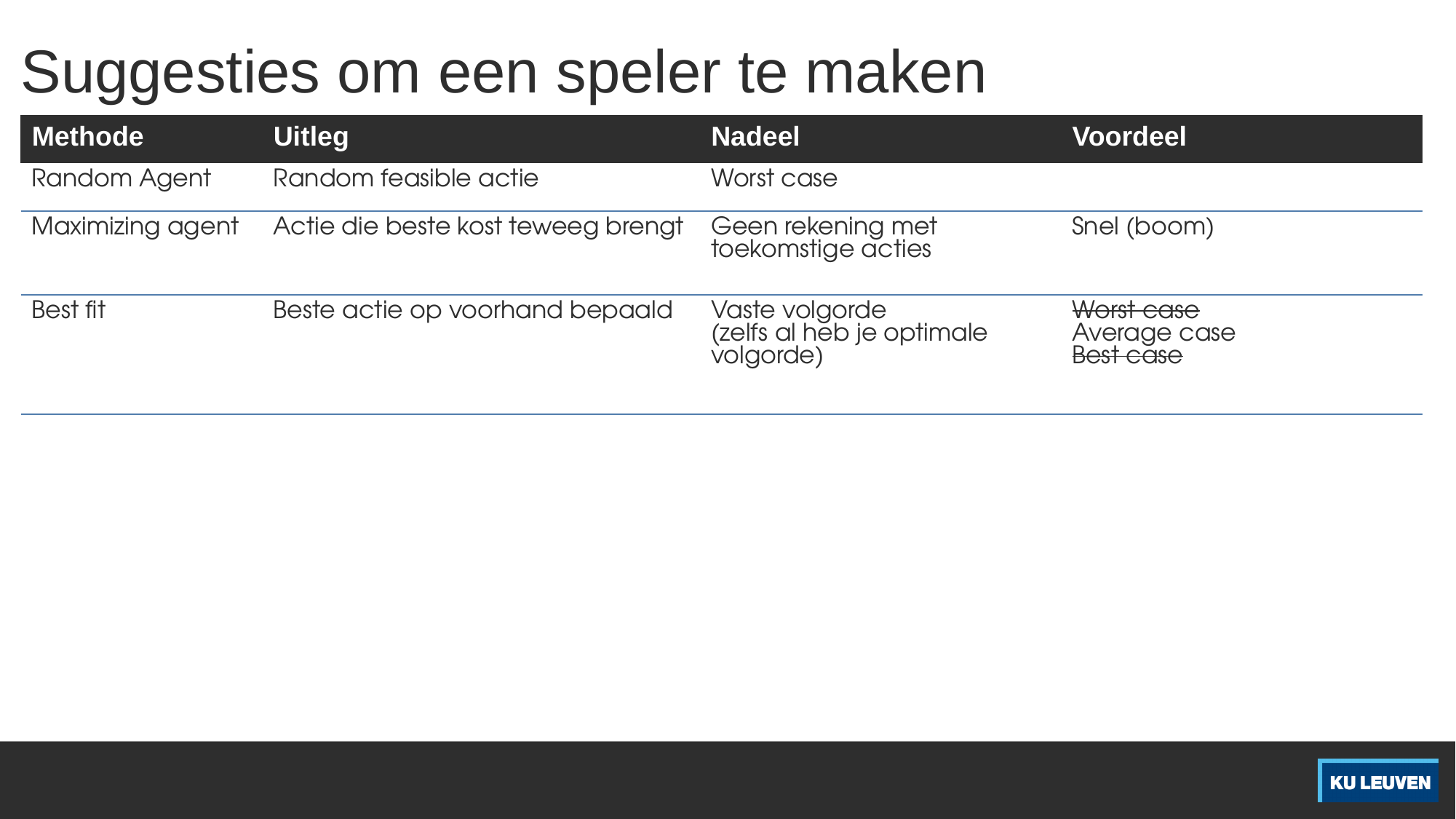

# Suggesties om een speler te maken
| Methode | Uitleg | Nadeel | Voordeel |
| --- | --- | --- | --- |
| Random Agent | Random feasible actie | Worst case |  |
| Maximizing agent | Actie die beste kost teweeg brengt | Geen rekening met toekomstige acties | Snel (boom) |
| Best fit | Beste actie op voorhand bepaald | Vaste volgorde (zelfs al heb je optimale volgorde) | Worst case Average case Best case |